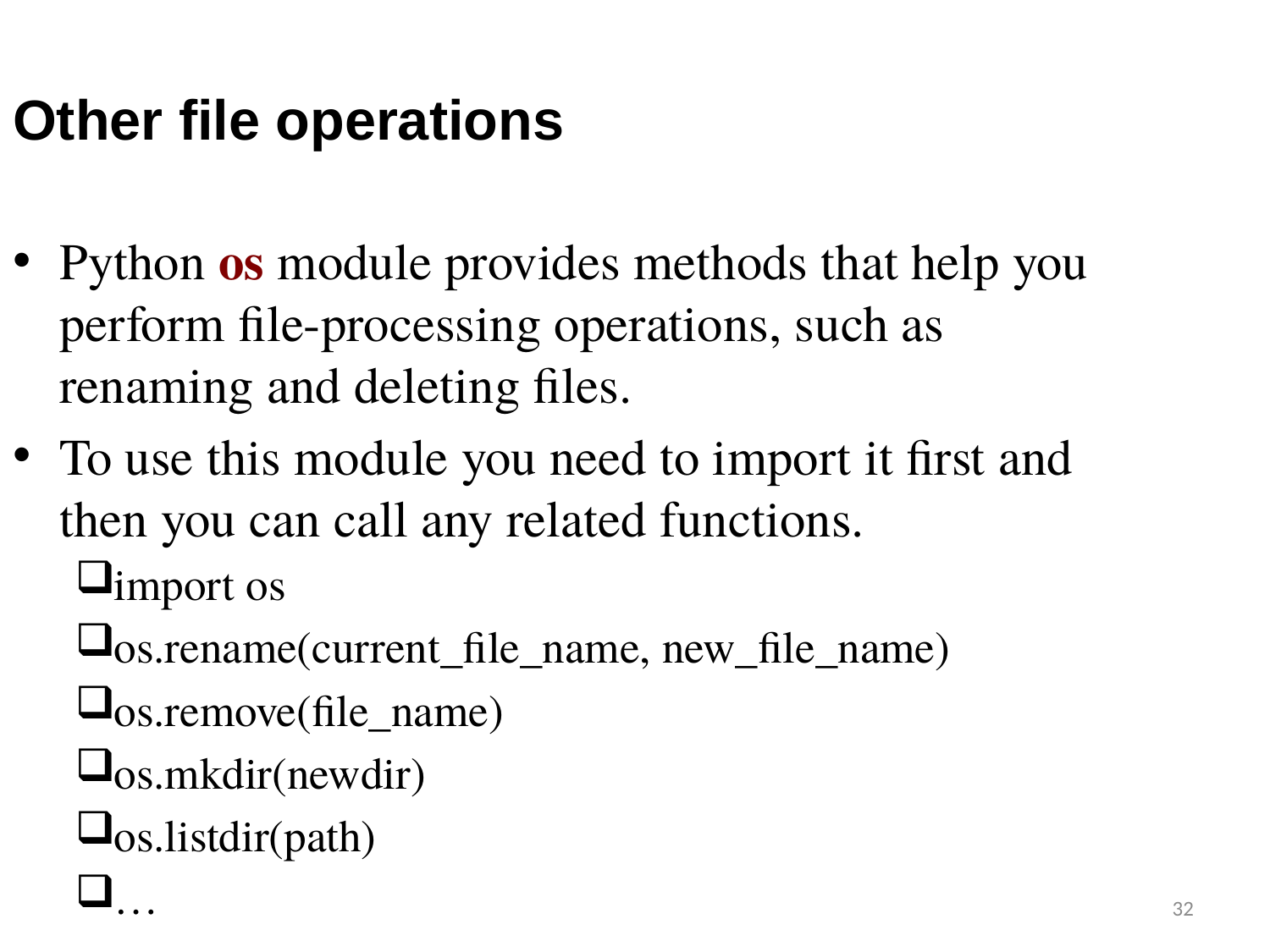

Other file operations
Python os module provides methods that help you perform file-processing operations, such as renaming and deleting files.
To use this module you need to import it first and then you can call any related functions.
import os
os.rename(current_file_name, new_file_name)
os.remove(file_name)
os.mkdir(newdir)
os.listdir(path)
…
32